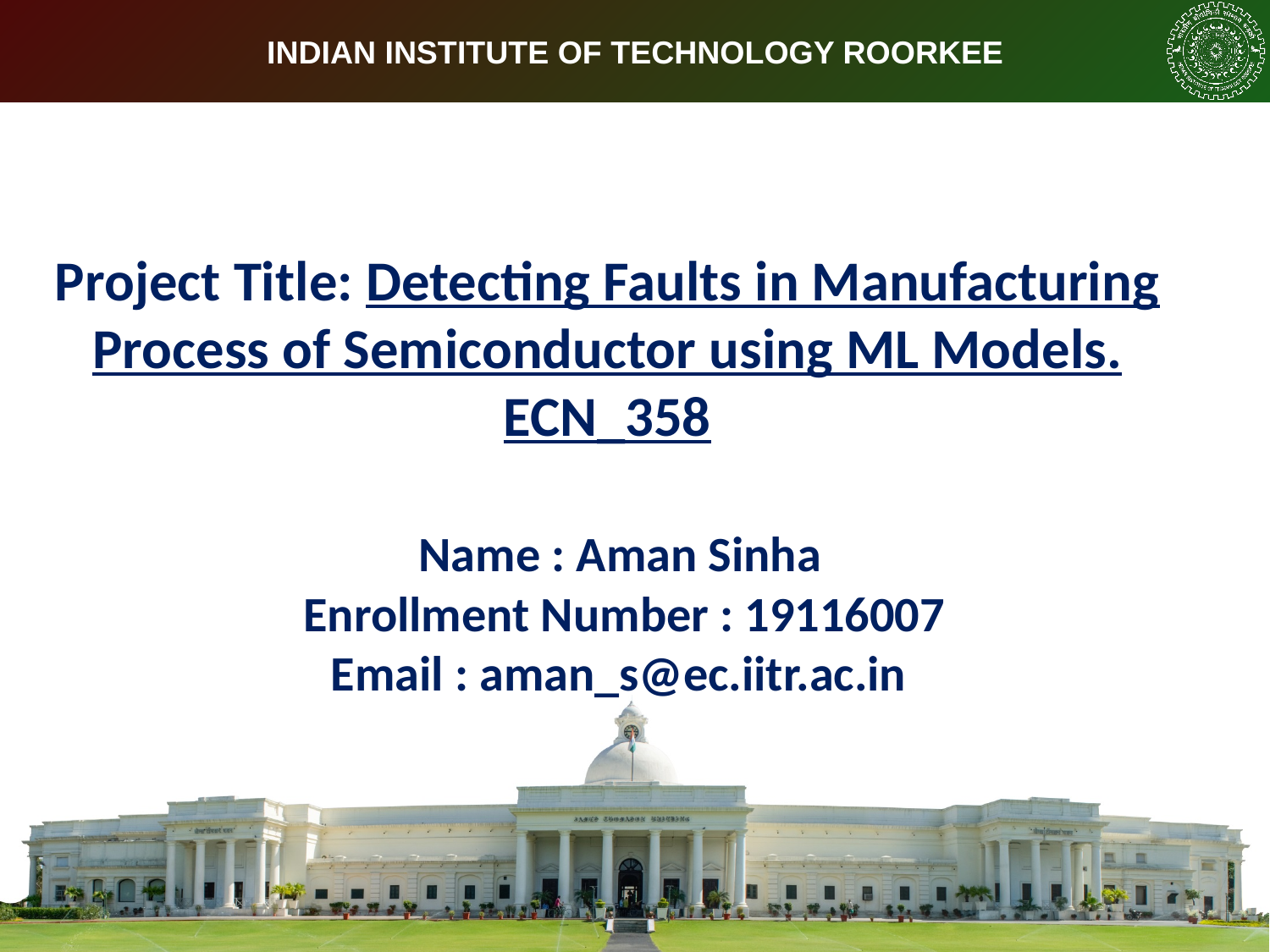

Project Title: Detecting Faults in Manufacturing Process of Semiconductor using ML Models.
ECN_358
  Name : Aman Sinha
   Enrollment Number : 19116007
  Email : aman_s@ec.iitr.ac.in